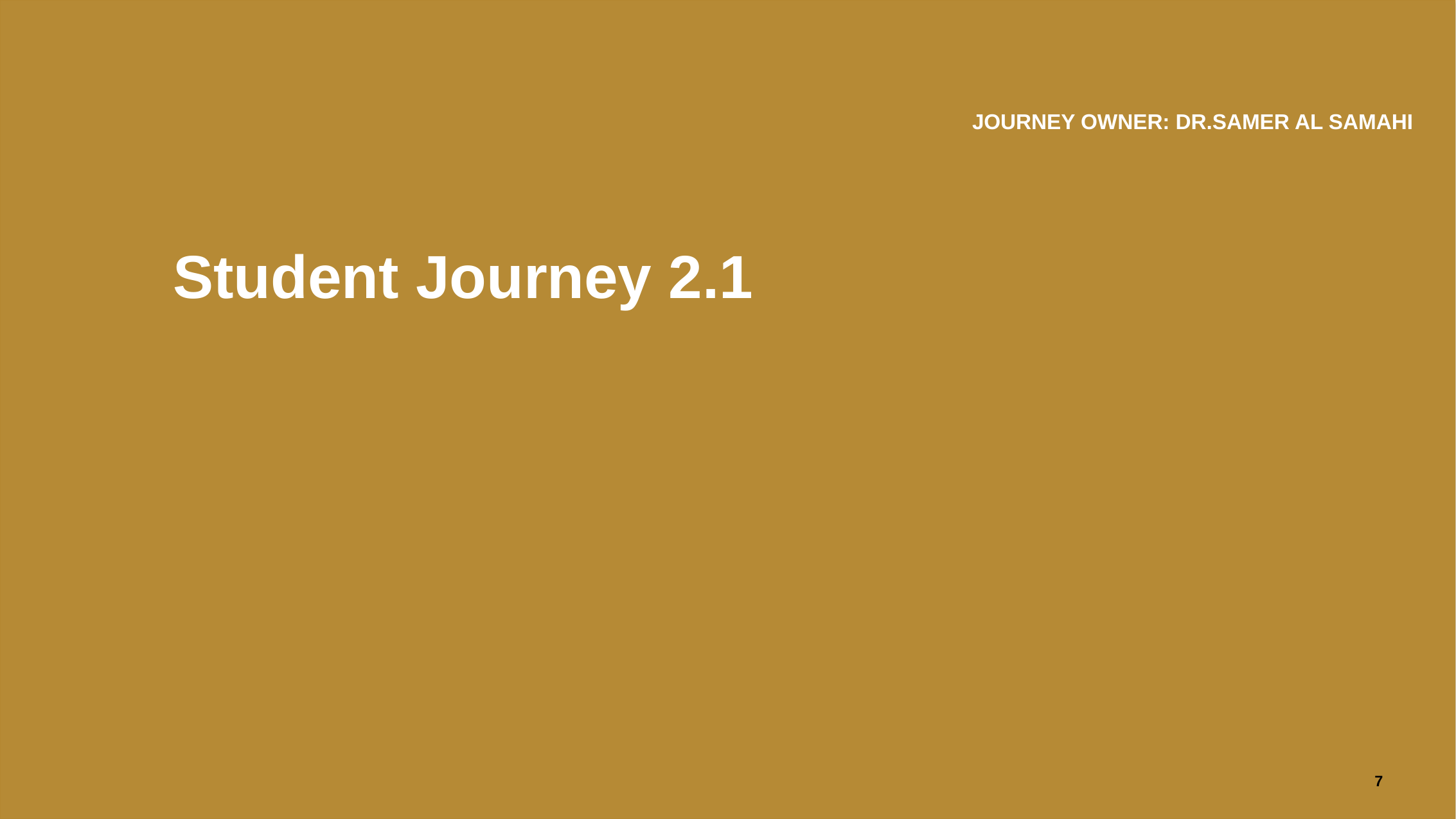

JOURNEY OWNER: DR.SAMER AL SAMAHI
# 2.1 Student Journey
7